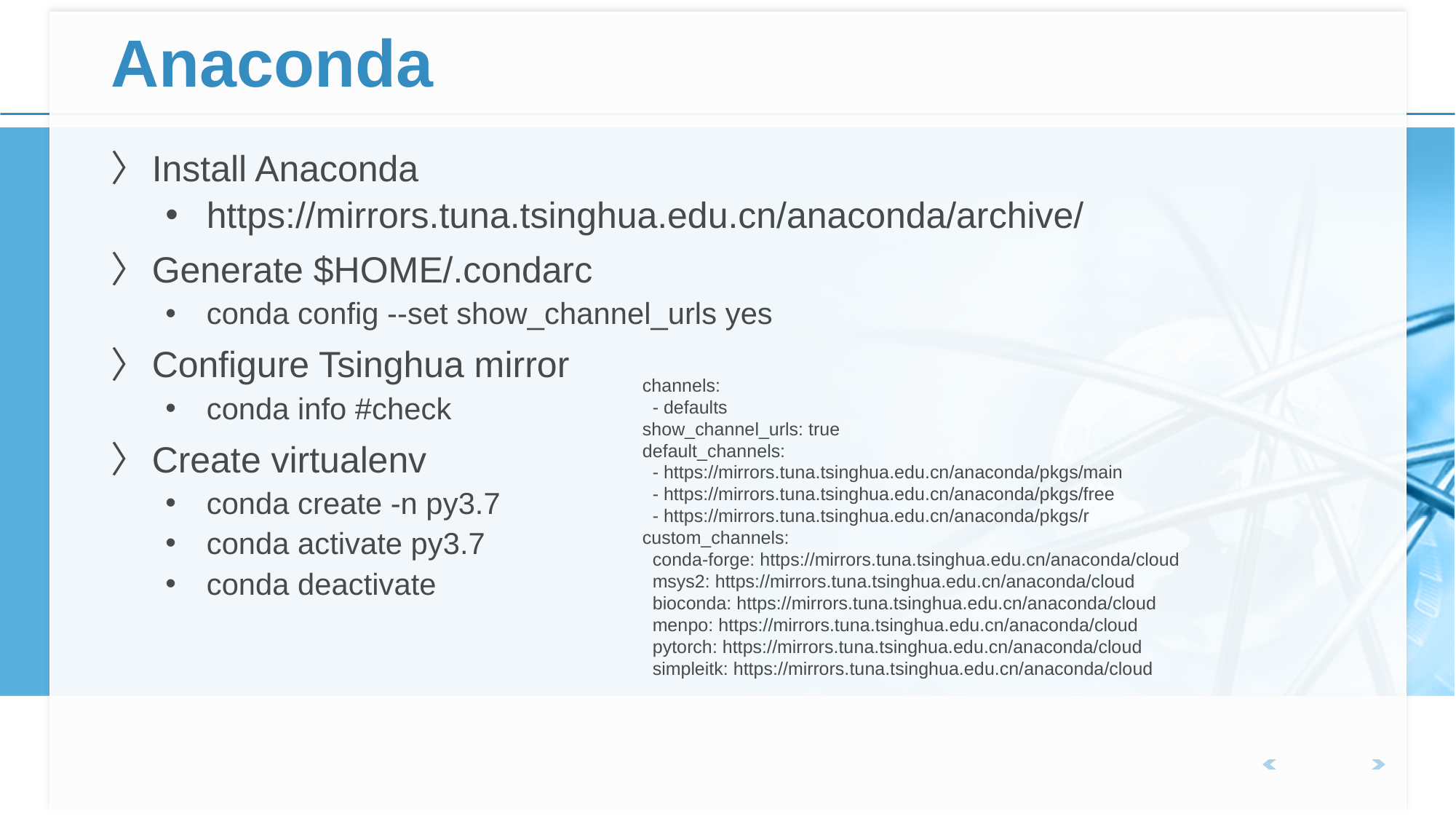

# Anaconda
Install Anaconda
https://mirrors.tuna.tsinghua.edu.cn/anaconda/archive/
Generate $HOME/.condarc
conda config --set show_channel_urls yes
Configure Tsinghua mirror
conda info #check
Create virtualenv
conda create -n py3.7
conda activate py3.7
conda deactivate
channels:
  - defaults
show_channel_urls: true
default_channels:
  - https://mirrors.tuna.tsinghua.edu.cn/anaconda/pkgs/main
  - https://mirrors.tuna.tsinghua.edu.cn/anaconda/pkgs/free
  - https://mirrors.tuna.tsinghua.edu.cn/anaconda/pkgs/r
custom_channels:
  conda-forge: https://mirrors.tuna.tsinghua.edu.cn/anaconda/cloud
  msys2: https://mirrors.tuna.tsinghua.edu.cn/anaconda/cloud
  bioconda: https://mirrors.tuna.tsinghua.edu.cn/anaconda/cloud
  menpo: https://mirrors.tuna.tsinghua.edu.cn/anaconda/cloud
  pytorch: https://mirrors.tuna.tsinghua.edu.cn/anaconda/cloud
  simpleitk: https://mirrors.tuna.tsinghua.edu.cn/anaconda/cloud